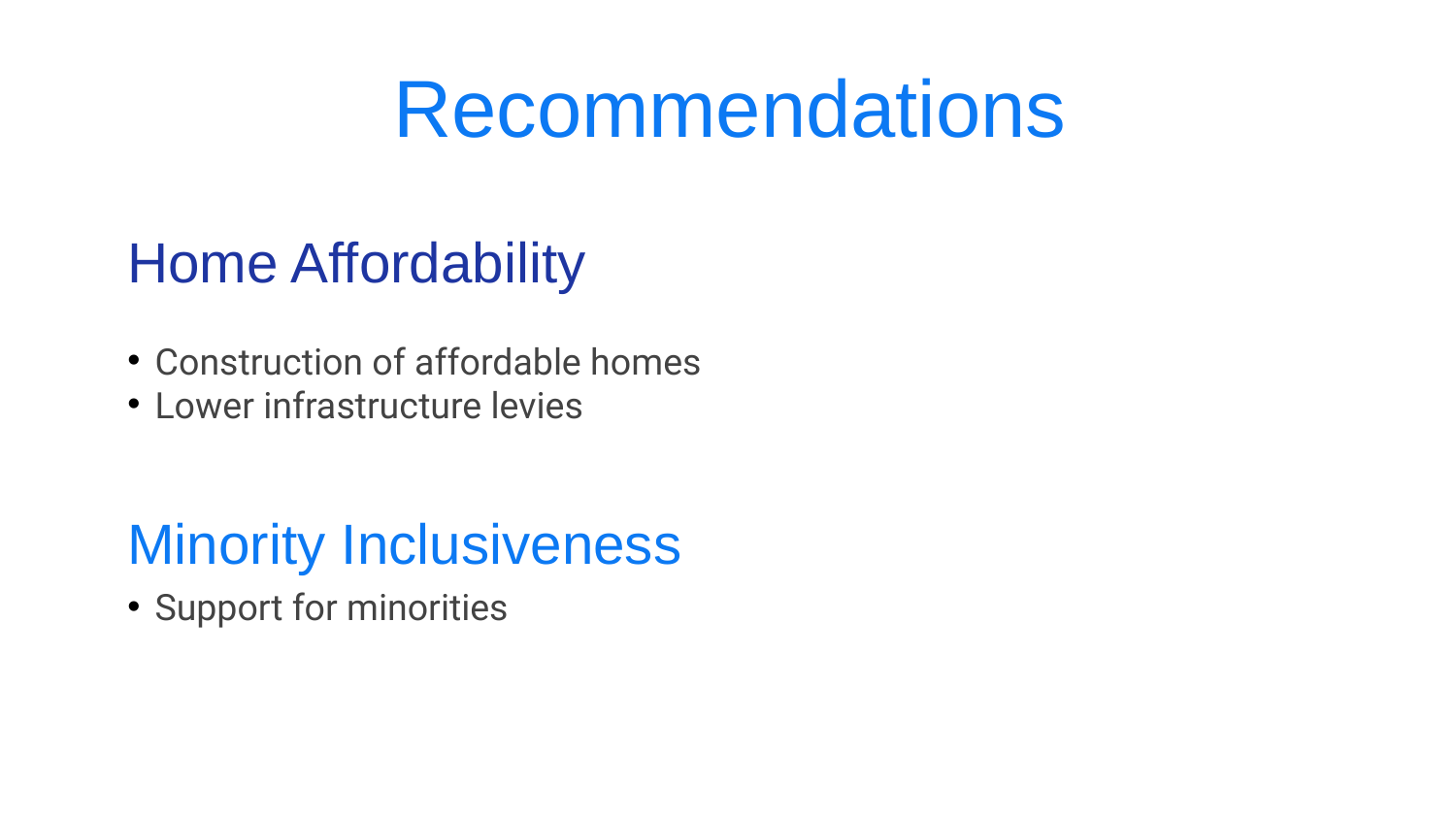

# Recommendations
Home Affordability
Construction of affordable homes
Lower infrastructure levies
Minority Inclusiveness
Support for minorities